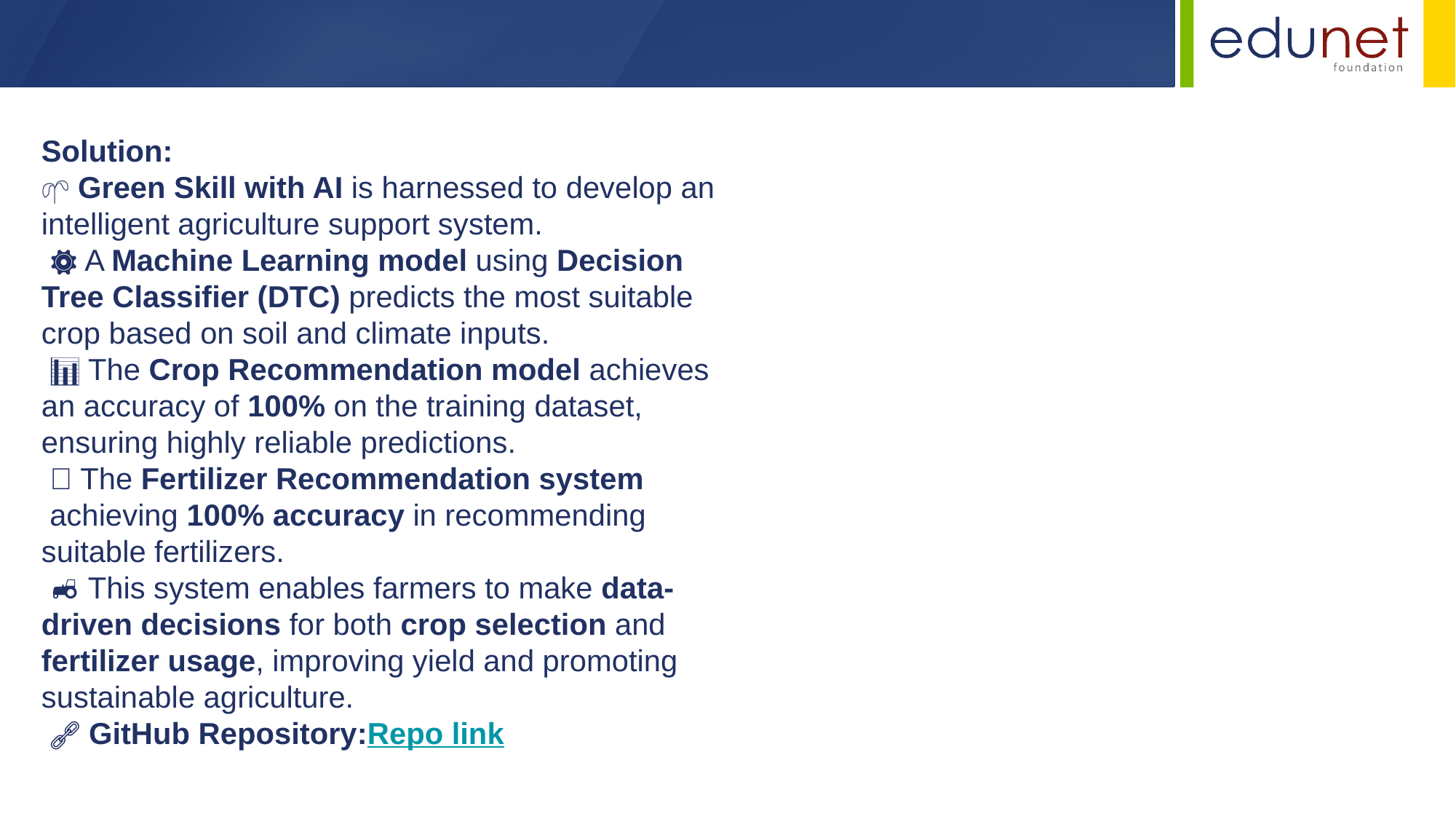

Solution:
🌱 Green Skill with AI is harnessed to develop an intelligent agriculture support system.
 ⚙️ A Machine Learning model using Decision Tree Classifier (DTC) predicts the most suitable crop based on soil and climate inputs.
 📊 The Crop Recommendation model achieves an accuracy of 100% on the training dataset, ensuring highly reliable predictions.
 🧪 The Fertilizer Recommendation system  achieving 100% accuracy in recommending suitable fertilizers.
 🚜 This system enables farmers to make data-driven decisions for both crop selection and fertilizer usage, improving yield and promoting sustainable agriculture.
 🔗 GitHub Repository:Repo link